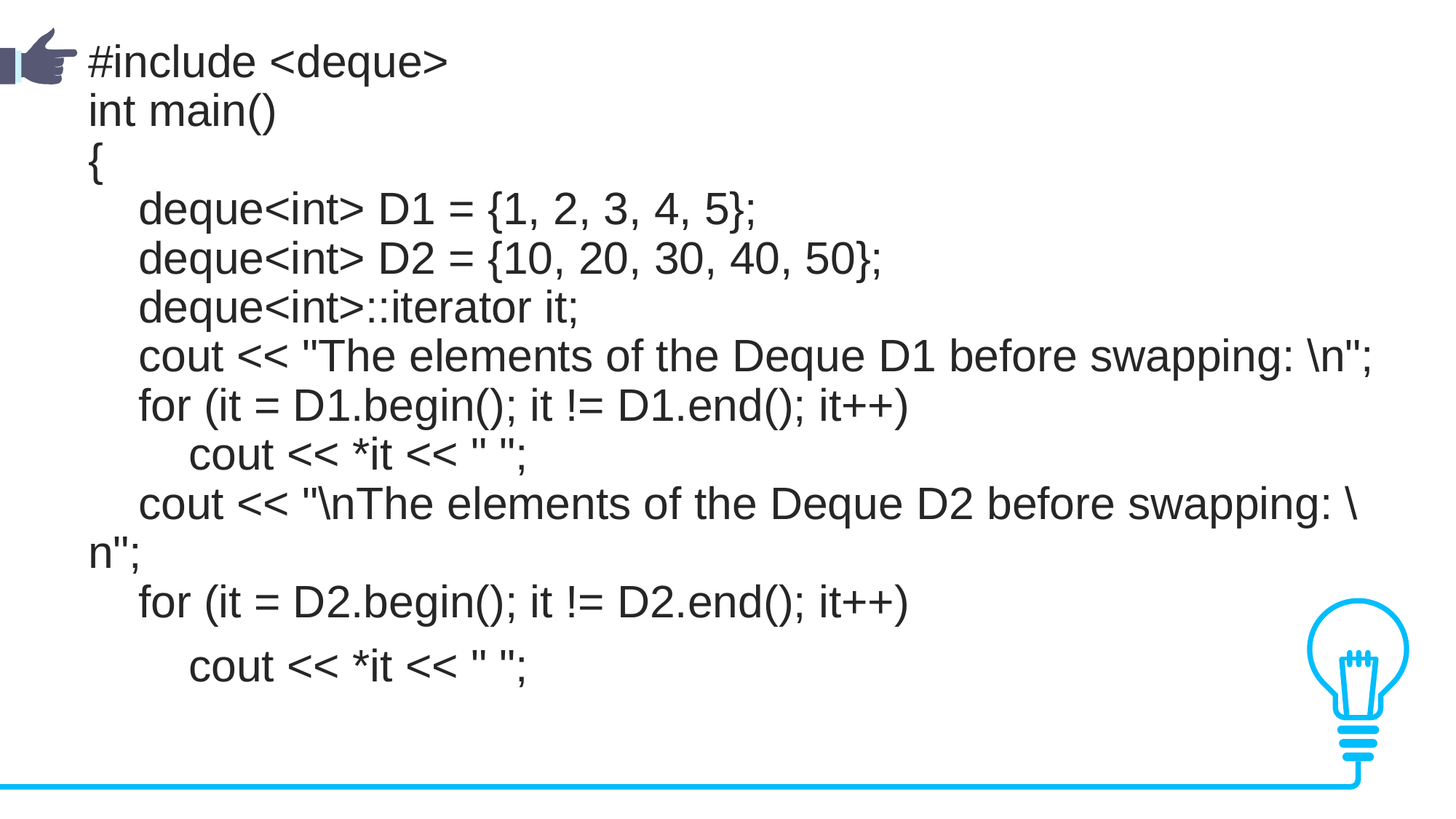

#include <deque>
int main()
{
    deque<int> D1 = {1, 2, 3, 4, 5};
    deque<int> D2 = {10, 20, 30, 40, 50};
    deque<int>::iterator it;
    cout << "The elements of the Deque D1 before swapping: \n";
    for (it = D1.begin(); it != D1.end(); it++)
        cout << *it << " ";
    cout << "\nThe elements of the Deque D2 before swapping: \n";
    for (it = D2.begin(); it != D2.end(); it++)
        cout << *it << " ";